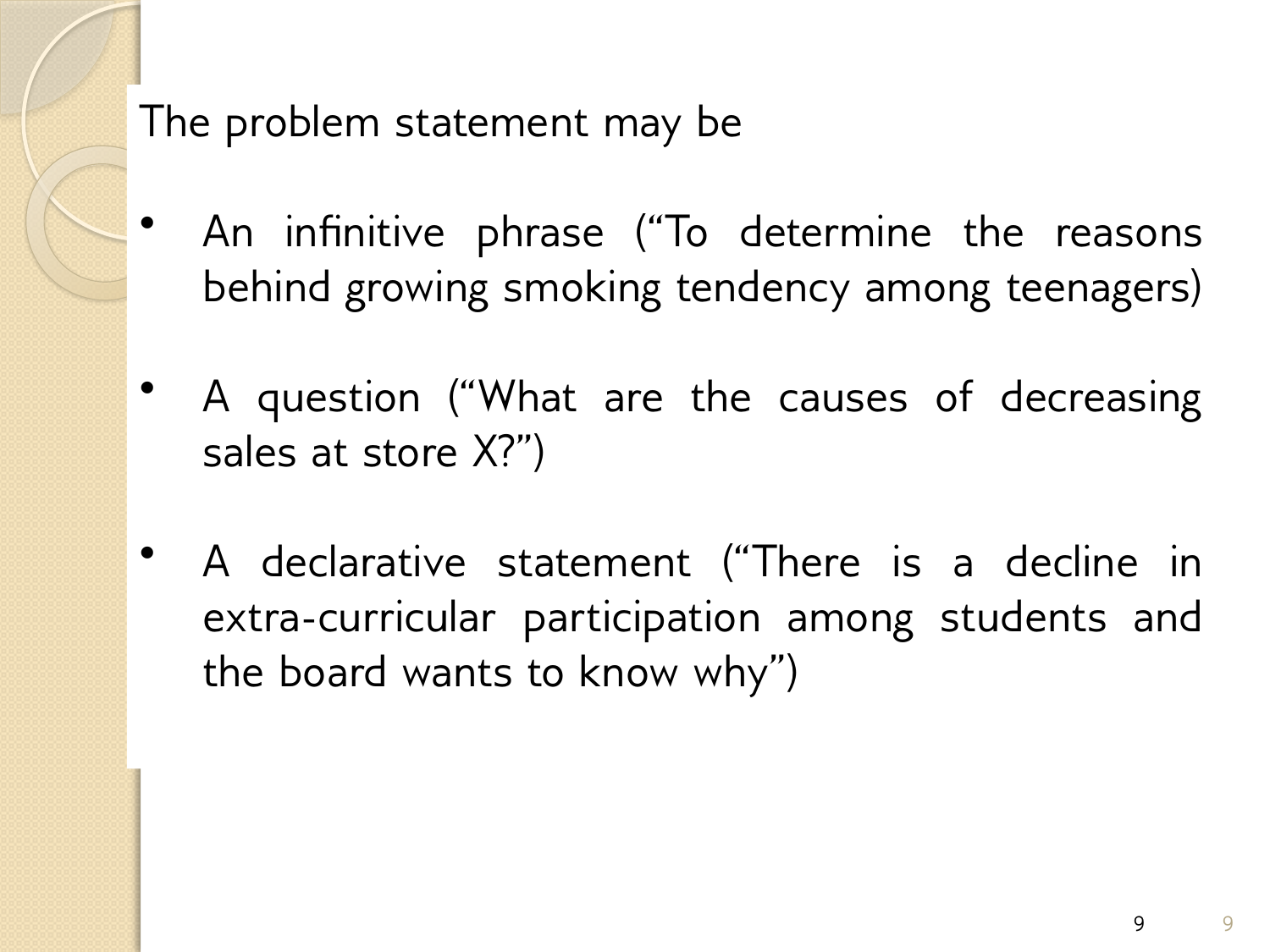

The problem statement may be

An infinitive phrase (“To determine the reasons behind growing smoking tendency among teenagers)

A question (“What are the causes of decreasing sales at store X?”)

A declarative statement (“There is a decline in extra-curricular participation among students and the board wants to know why”)

#
9
9